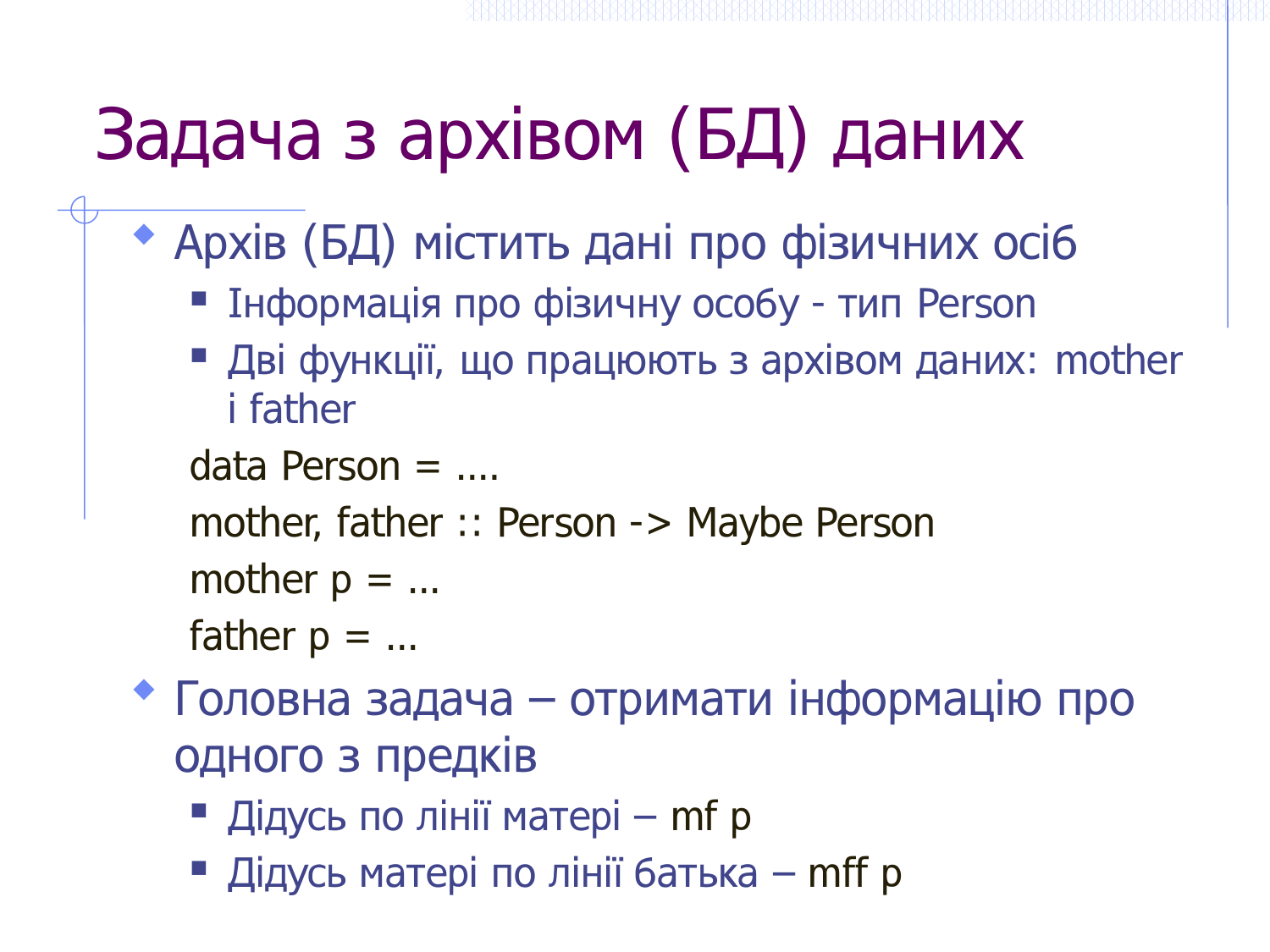

# Задача з архівом (БД) даних
Архів (БД) містить дані про фізичних осіб
Інформація про фізичну особу - тип Person
Дві функції, що працюють з архівом даних: mother і father
data Person = ….
mother, father :: Person -> Maybe Person
mother p = …
father p = …
Головна задача – отримати інформацію про одного з предків
Дідусь по лінії матері – mf p
Дідусь матері по лінії батька – mff p